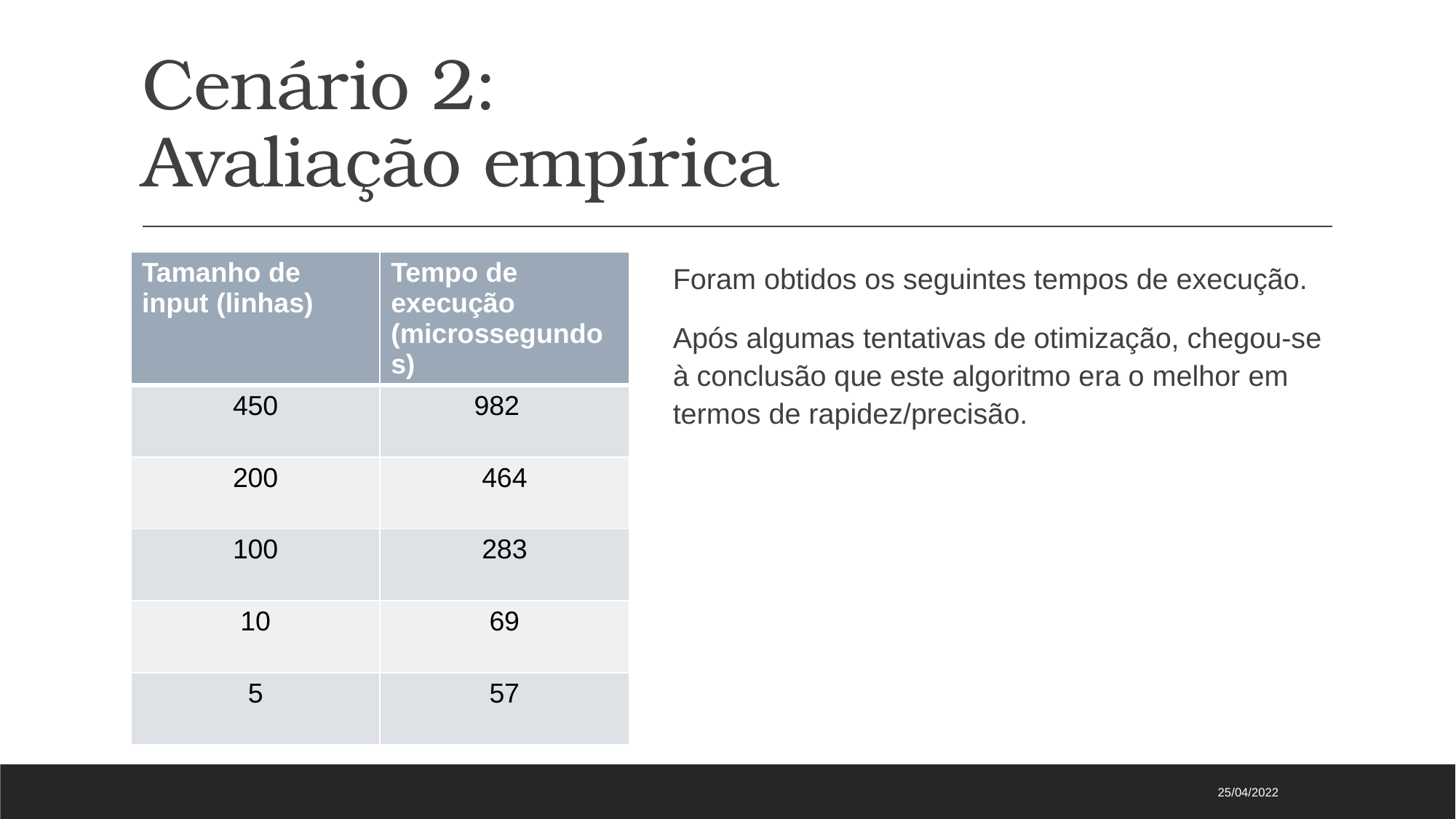

# Cenário 2: Avaliação empírica
| Tamanho de input (linhas) | Tempo de execução (microssegundos) |
| --- | --- |
| 450 | 982 |
| 200 | 464 |
| 100 | 283 |
| 10 | 69 |
| 5 | 57 |
Foram obtidos os seguintes tempos de execução.
Após algumas tentativas de otimização, chegou-se à conclusão que este algoritmo era o melhor em termos de rapidez/precisão.
25/04/2022